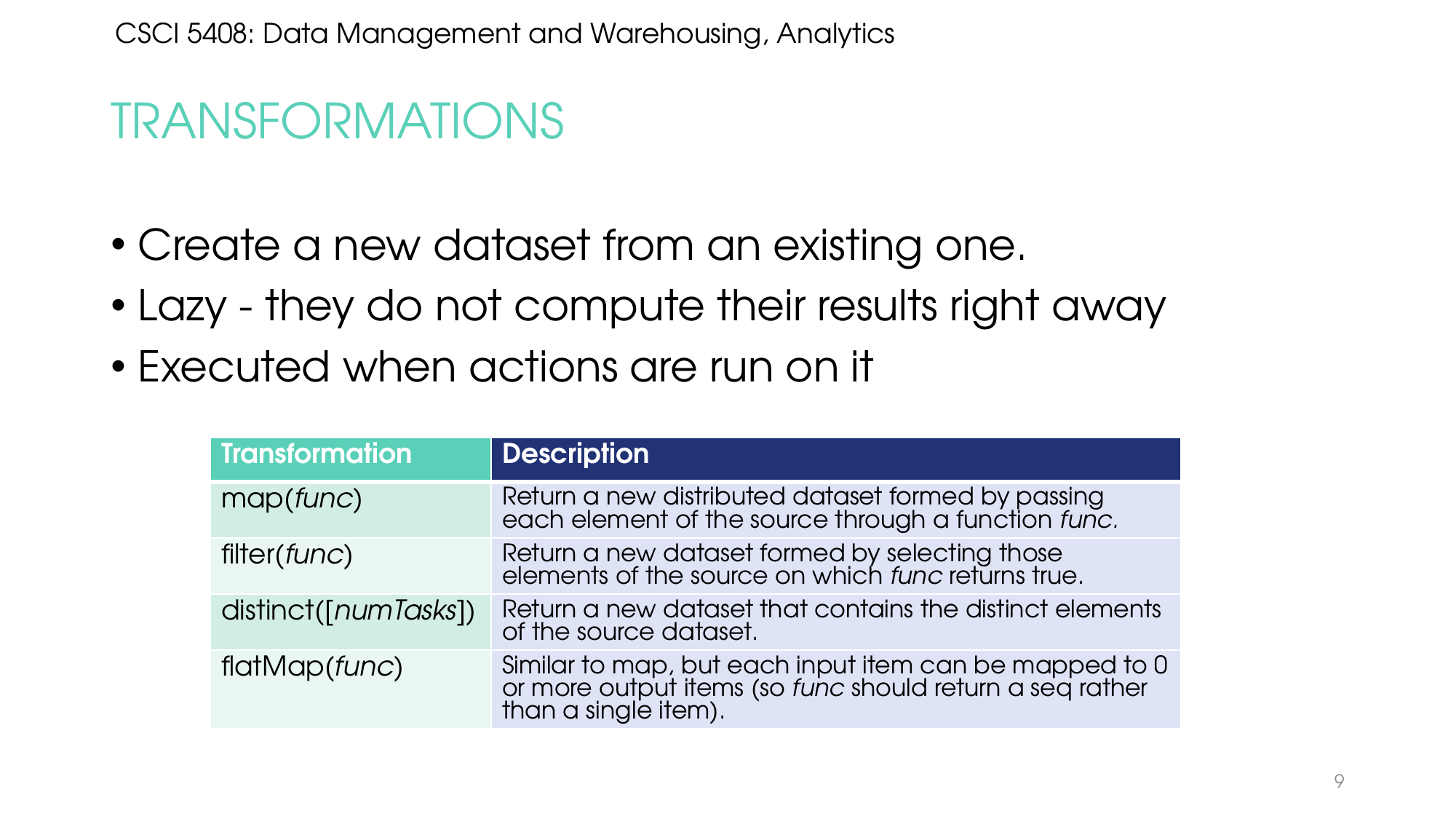

# transformations
Create a new dataset from an existing one.
Lazy - they do not compute their results right away
Executed when actions are run on it
| Transformation | Description |
| --- | --- |
| map(func) | Return a new distributed dataset formed by passing each element of the source through a function func. |
| filter(func) | Return a new dataset formed by selecting those elements of the source on which func returns true. |
| distinct([numTasks]) | Return a new dataset that contains the distinct elements of the source dataset. |
| flatMap(func) | Similar to map, but each input item can be mapped to 0 or more output items (so func should return a seq rather than a single item). |
9